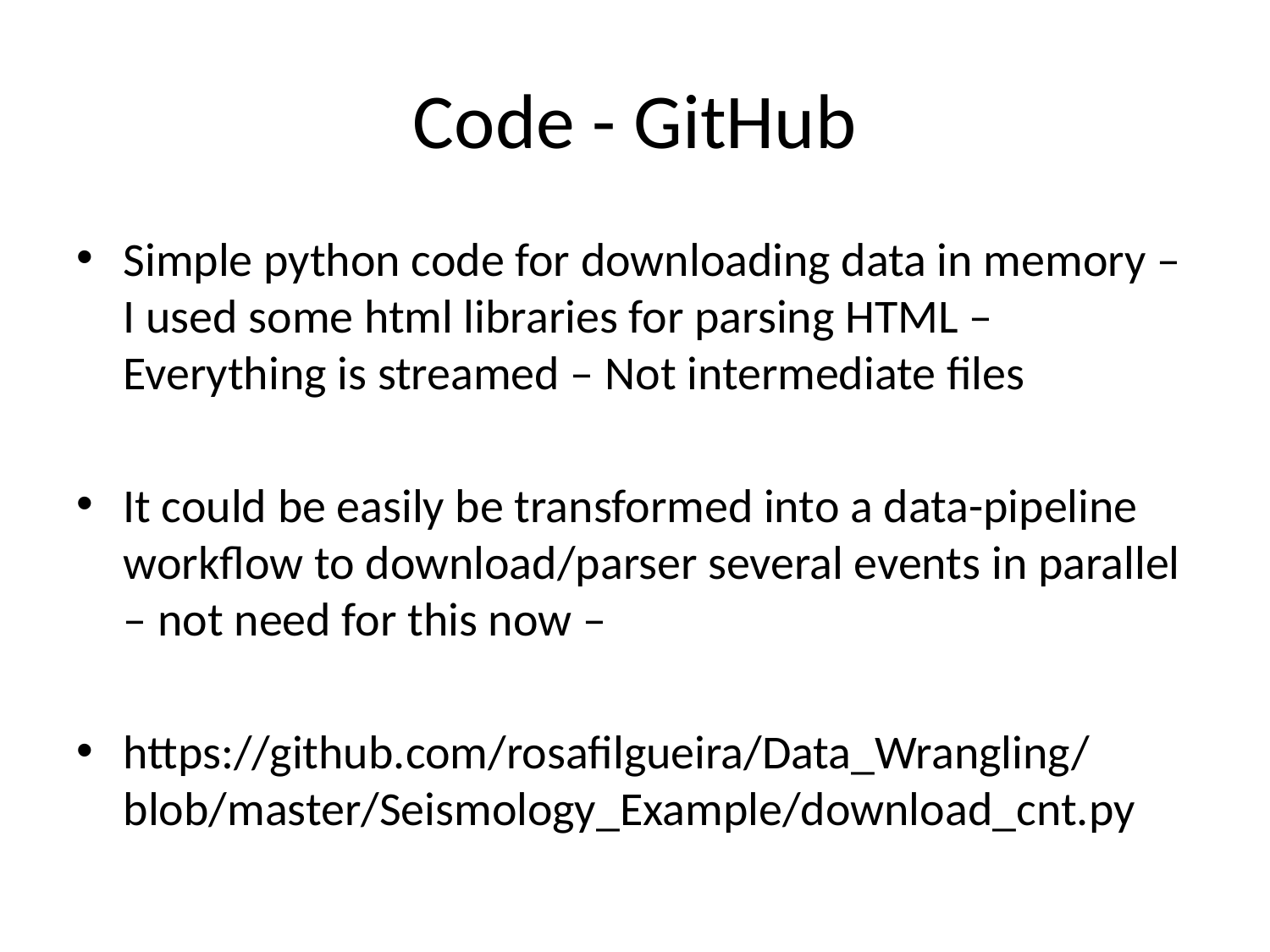

# Code - GitHub
Simple python code for downloading data in memory – I used some html libraries for parsing HTML – Everything is streamed – Not intermediate files

It could be easily be transformed into a data-pipeline workflow to download/parser several events in parallel – not need for this now –

https://github.com/rosafilgueira/Data_Wrangling/blob/master/Seismology_Example/download_cnt.py